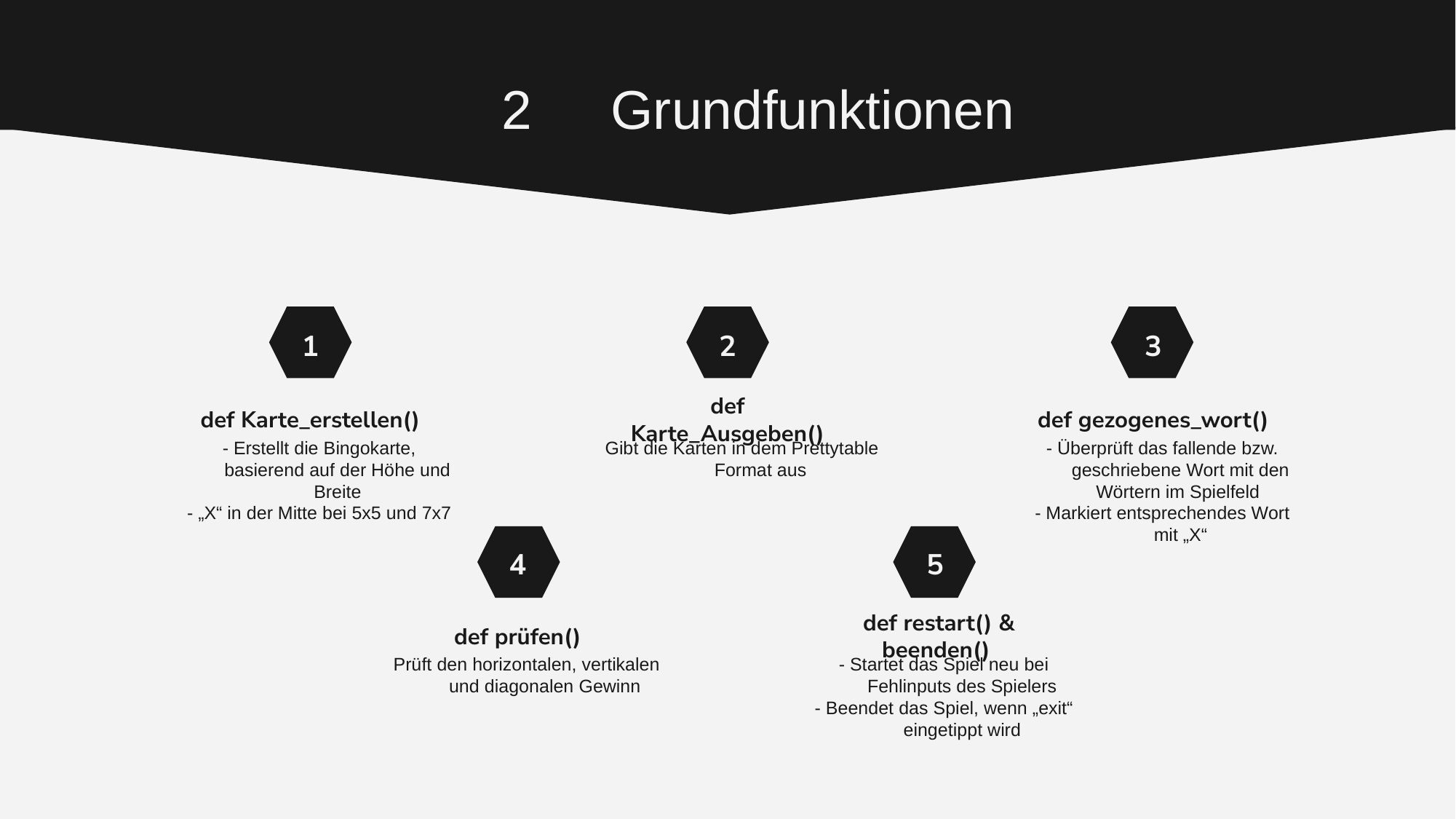

2	Grundfunktionen
1
2
3
# def Karte_erstellen()
def Karte_Ausgeben()
def gezogenes_wort()
- Erstellt die Bingokarte, basierend auf der Höhe und Breite
- „X“ in der Mitte bei 5x5 und 7x7
Gibt die Karten in dem Prettytable Format aus
- Überprüft das fallende bzw. geschriebene Wort mit den Wörtern im Spielfeld
- Markiert entsprechendes Wort mit „X“
4
5
def prüfen()
def restart() & beenden()
Prüft den horizontalen, vertikalen und diagonalen Gewinn
- Startet das Spiel neu bei Fehlinputs des Spielers
- Beendet das Spiel, wenn „exit“ eingetippt wird